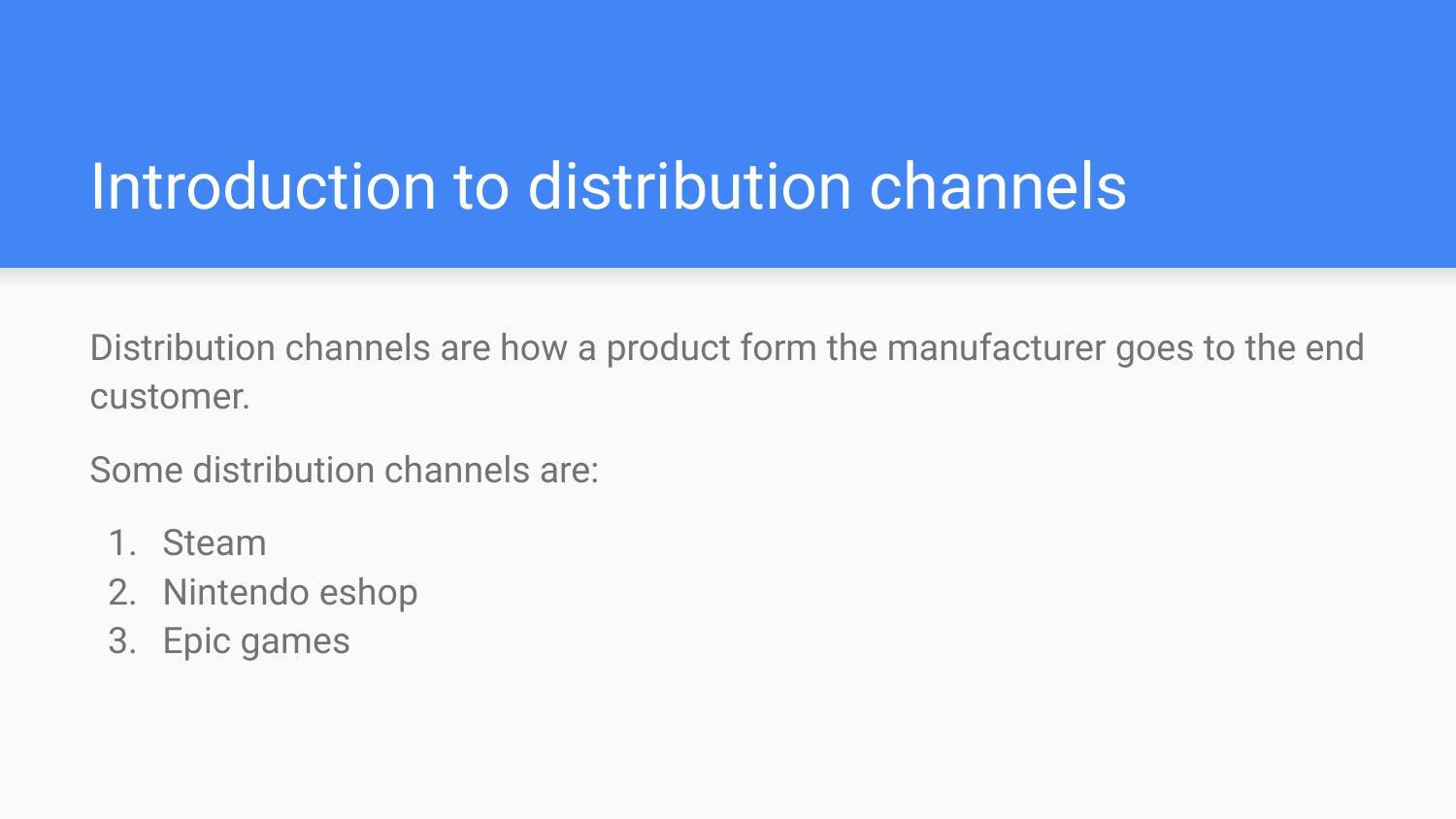

# Introduction to distribution channels
Distribution channels are how a product form the manufacturer goes to the end customer.
Some distribution channels are:
Steam
Nintendo eshop
Epic games